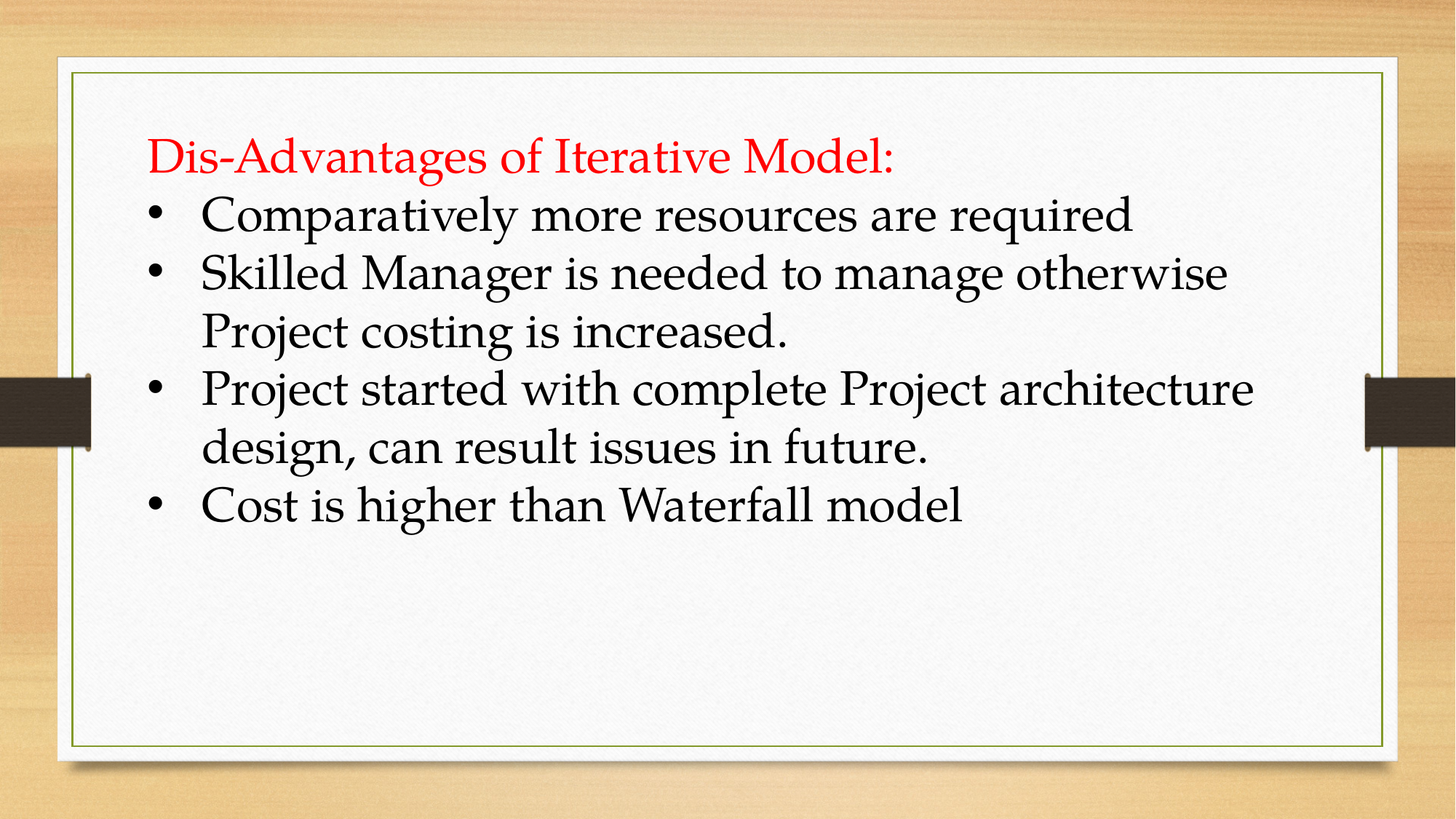

Dis-Advantages of Iterative Model:
Comparatively more resources are required
Skilled Manager is needed to manage otherwise Project costing is increased.
Project started with complete Project architecture design, can result issues in future.
Cost is higher than Waterfall model